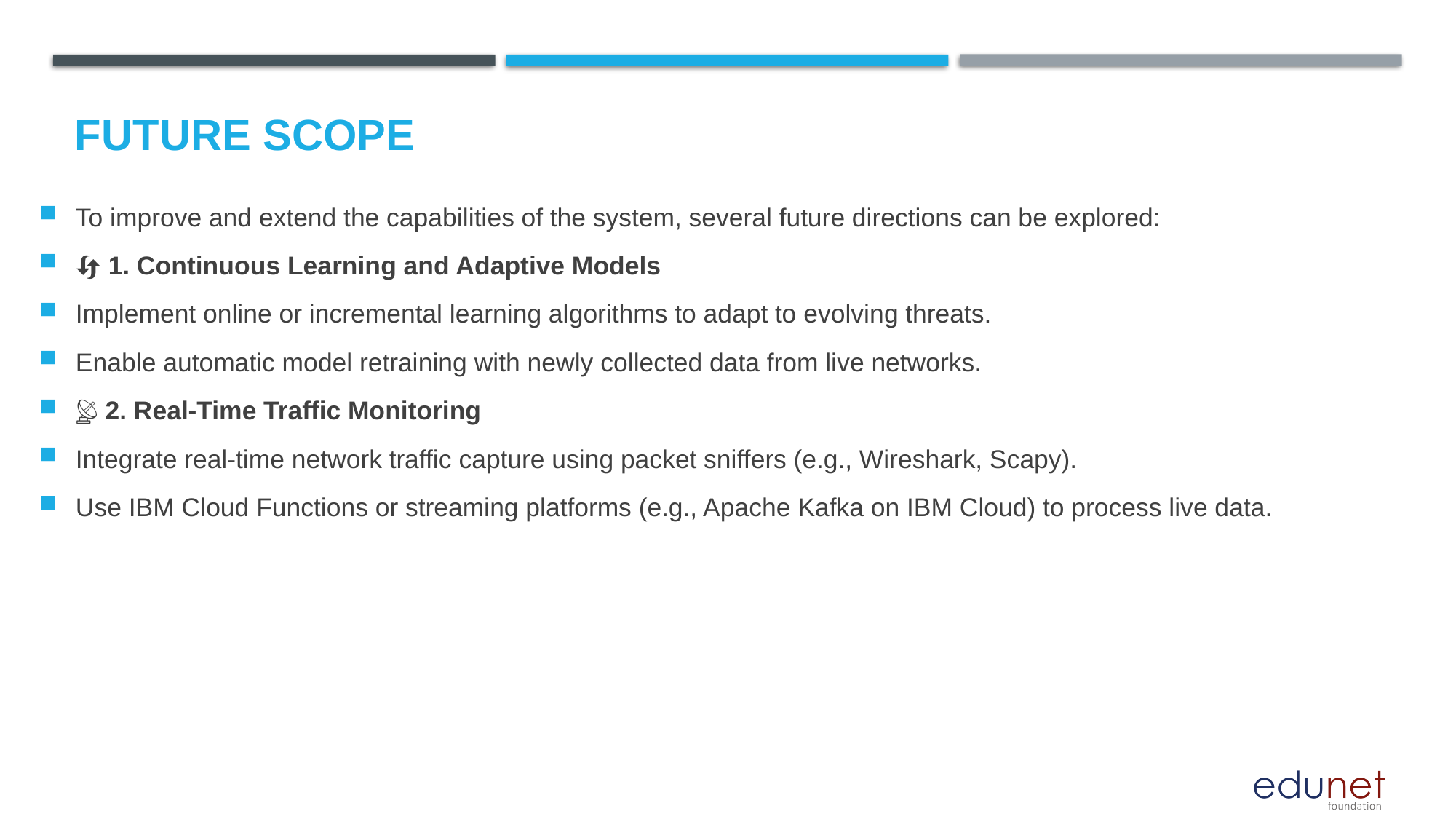

Future scope

To improve and extend the capabilities of the system, several future directions can be explored:
🔄 1. Continuous Learning and Adaptive Models
Implement online or incremental learning algorithms to adapt to evolving threats.
Enable automatic model retraining with newly collected data from live networks.
📡 2. Real-Time Traffic Monitoring
Integrate real-time network traffic capture using packet sniffers (e.g., Wireshark, Scapy).
Use IBM Cloud Functions or streaming platforms (e.g., Apache Kafka on IBM Cloud) to process live data.